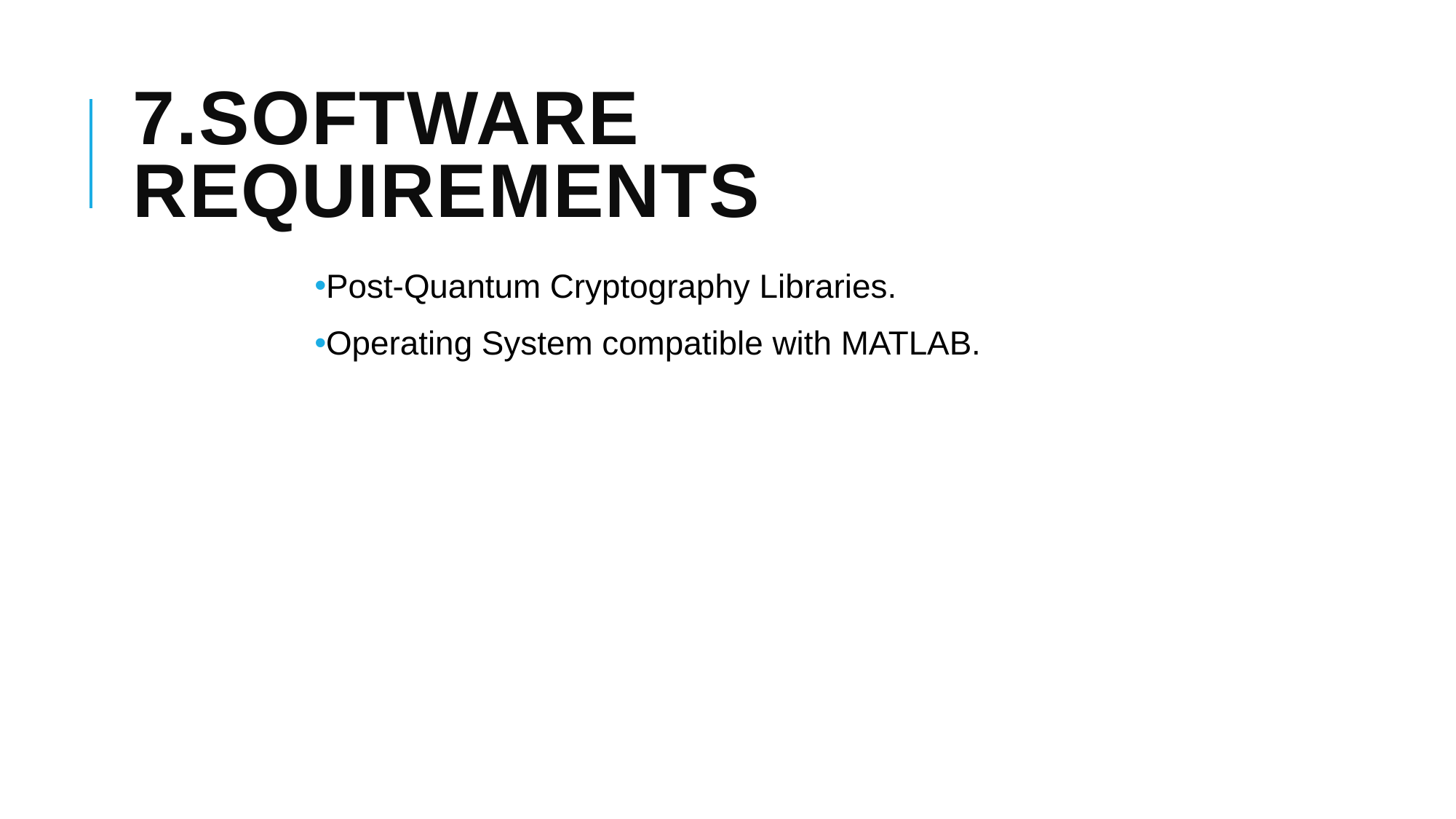

# 7.Software Requirements
Post-Quantum Cryptography Libraries.
Operating System compatible with MATLAB.